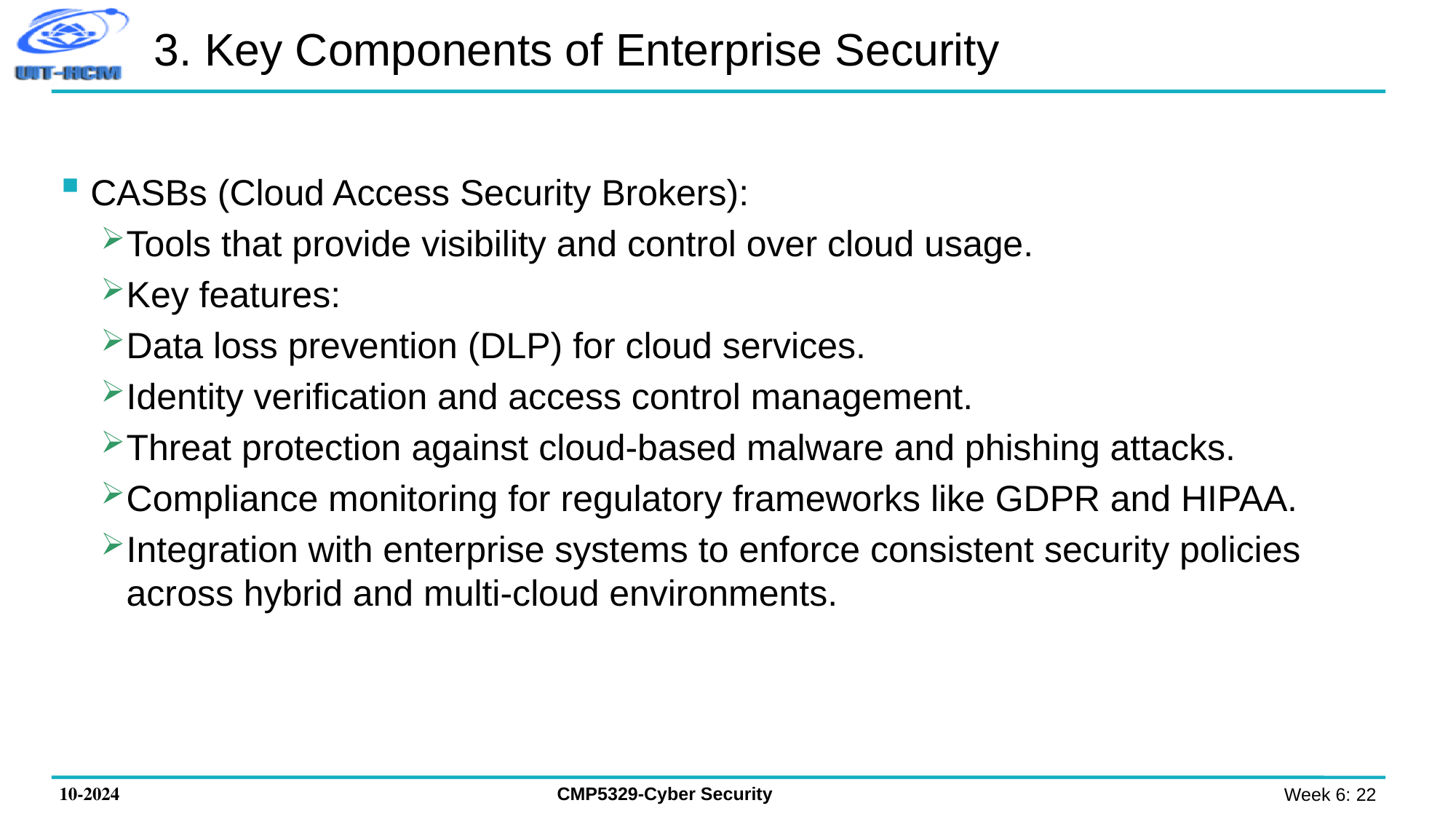

# 3. Key Components of Enterprise Security

CASBs (Cloud Access Security Brokers):
Tools that provide visibility and control over cloud usage.
Key features:
Data loss prevention (DLP) for cloud services.
Identity verification and access control management.
Threat protection against cloud-based malware and phishing attacks.
Compliance monitoring for regulatory frameworks like GDPR and HIPAA.
Integration with enterprise systems to enforce consistent security policies across hybrid and multi-cloud environments.